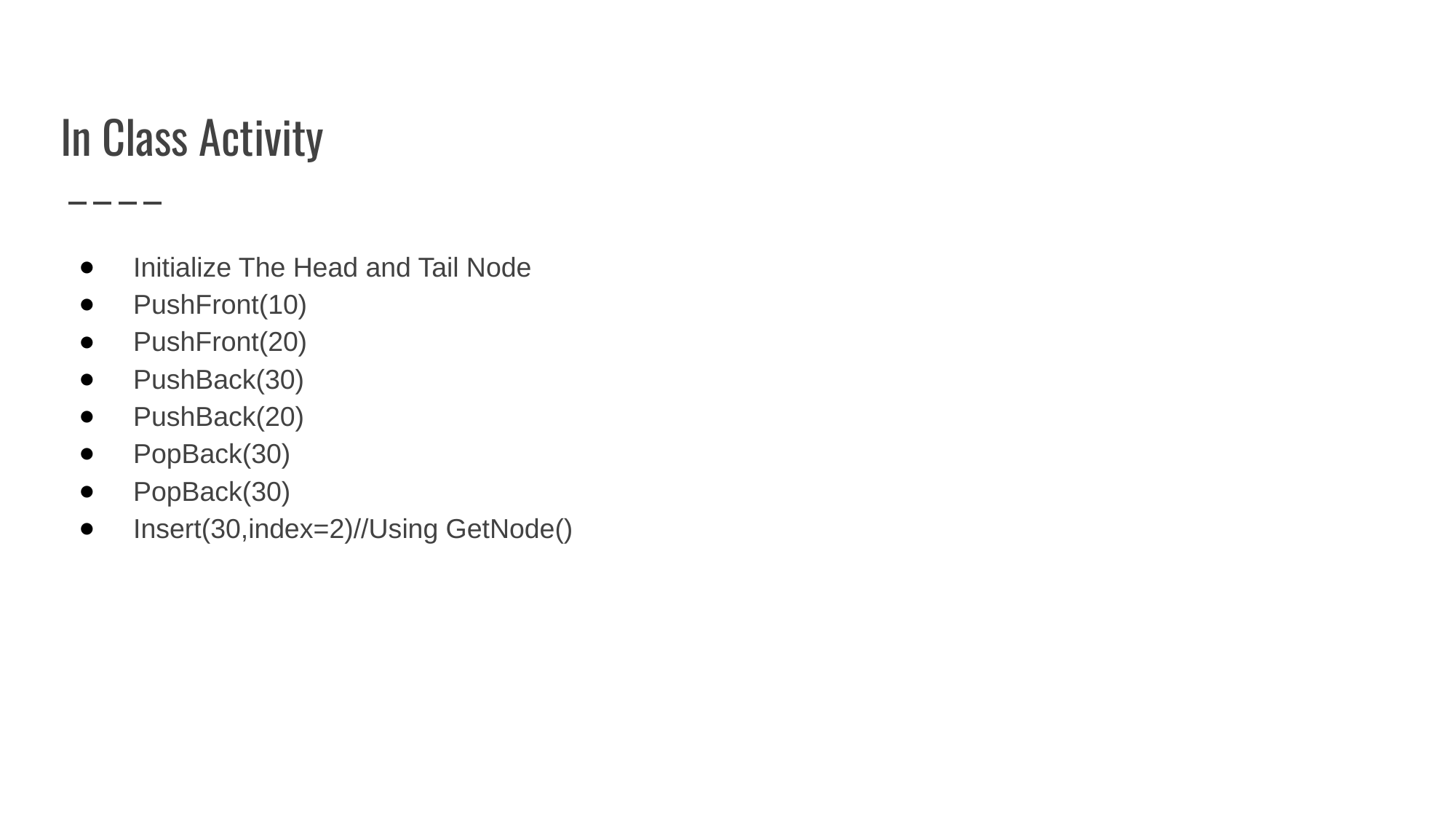

# In Class Activity
Initialize The Head and Tail Node
PushFront(10)
PushFront(20)
PushBack(30)
PushBack(20)
PopBack(30)
PopBack(30)
Insert(30,index=2)//Using GetNode()